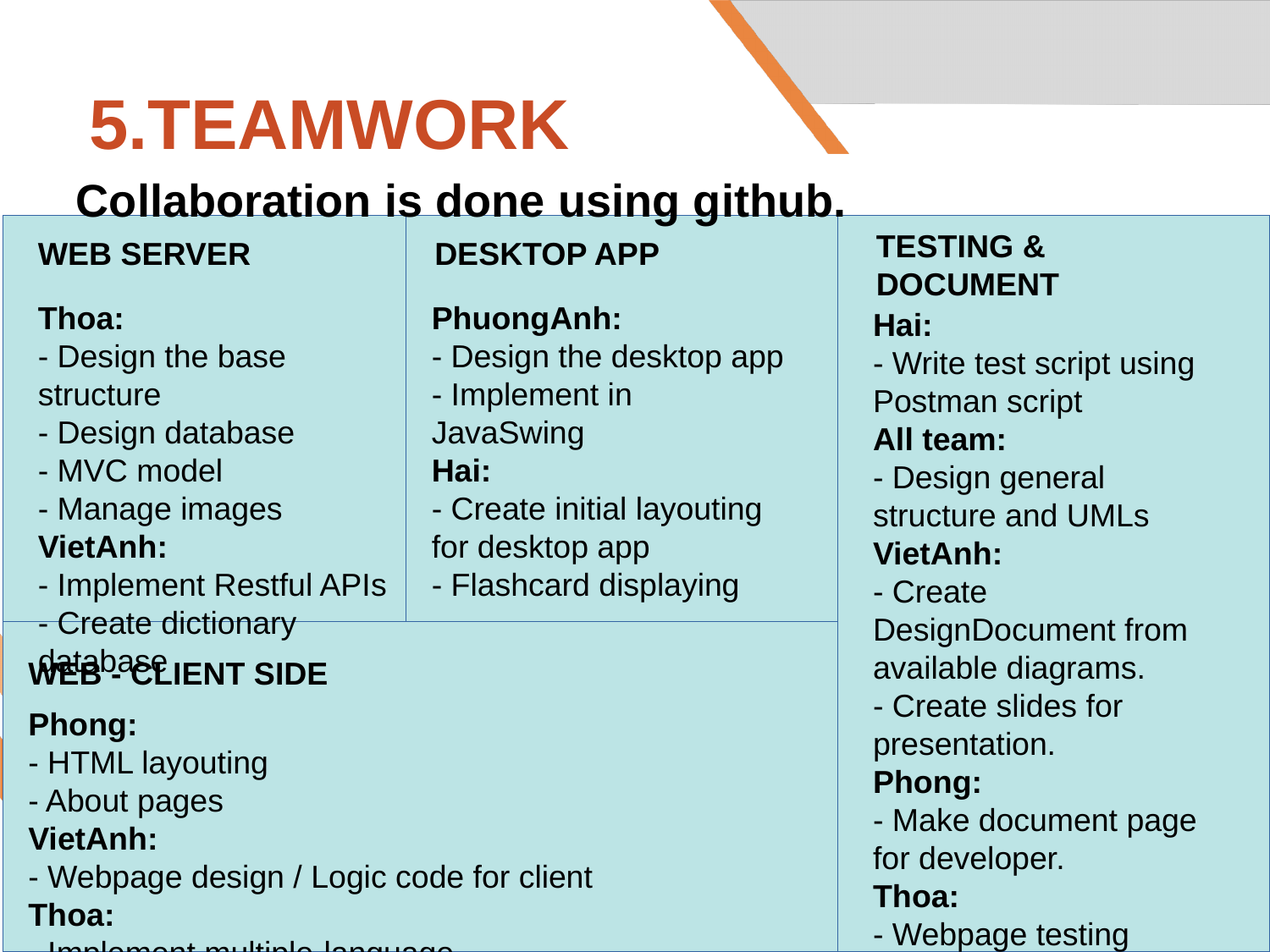

5.TEAMWORK
Collaboration is done using github.

TESTING & DOCUMENT
WEB SERVER
DESKTOP APP
Thoa:
- Design the base structure
- Design database
- MVC model
- Manage images
VietAnh:
- Implement Restful APIs
- Create dictionary database

PhuongAnh:
- Design the desktop app
- Implement in JavaSwing
Hai:
- Create initial layouting for desktop app
- Flashcard displaying

Hai:
- Write test script using Postman script
All team:
- Design general structure and UMLs
VietAnh:
- Create DesignDocument from available diagrams.
- Create slides for presentation.
Phong:
- Make document page for developer.
Thoa:
- Webpage testing
PhuongAnh
- Desktop app testing
CLIENT DESKTOP APP

WEB - CLIENT SIDE
Phong:
- HTML layouting
- About pages
VietAnh:
- Webpage design / Logic code for client
Thoa:
- Implement multiple-language.